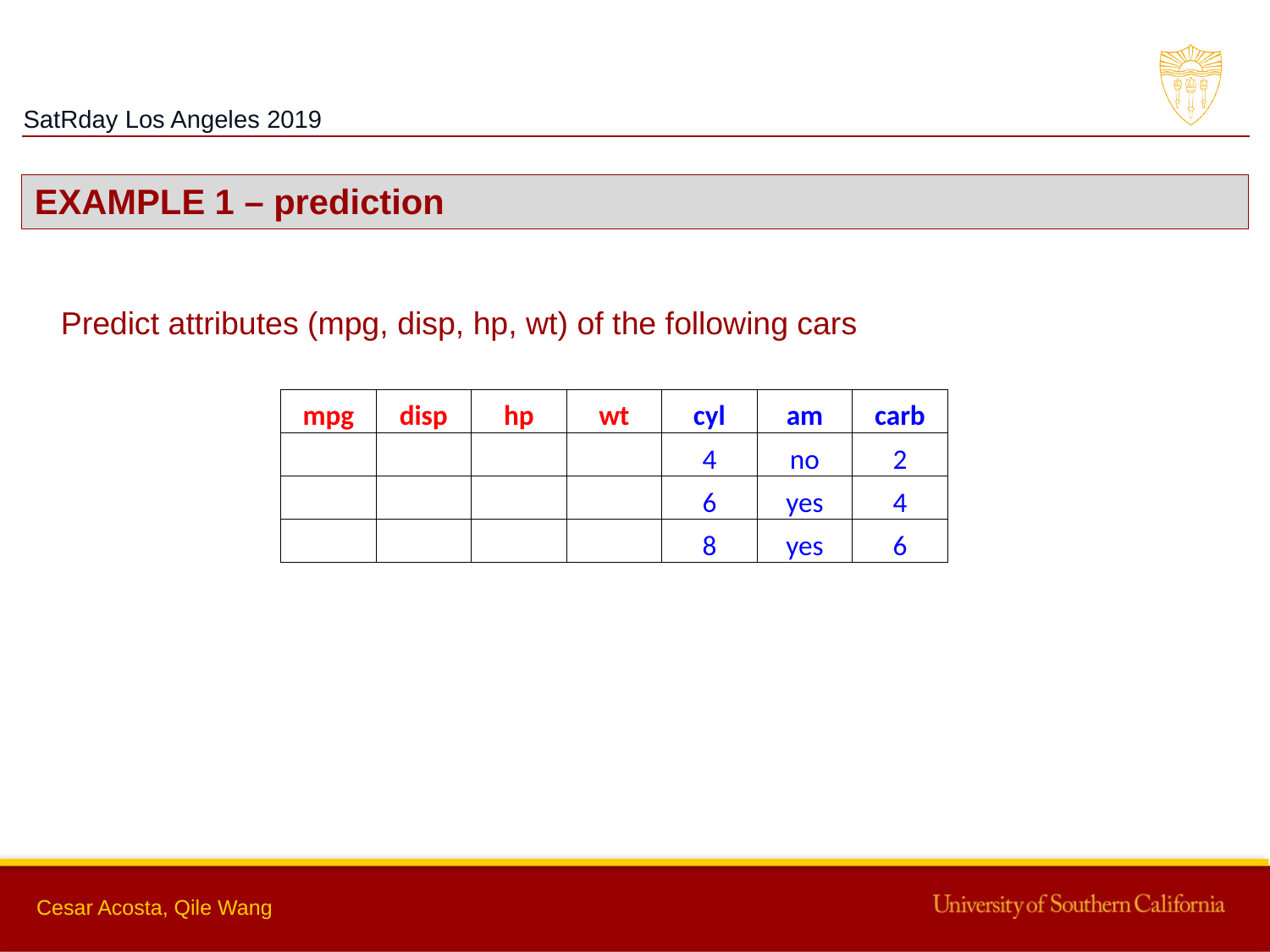

EXAMPLE 1 – prediction

Predict attributes (mpg, disp, hp, wt) of the following cars

| mpg | disp | hp | wt | cyl | am | carb |
| --- | --- | --- | --- | --- | --- | --- |
|  |  |  |  | 4 | no | 2 |
|  |  |  |  | 6 | yes | 4 |
|  |  |  |  | 8 | yes | 6 |